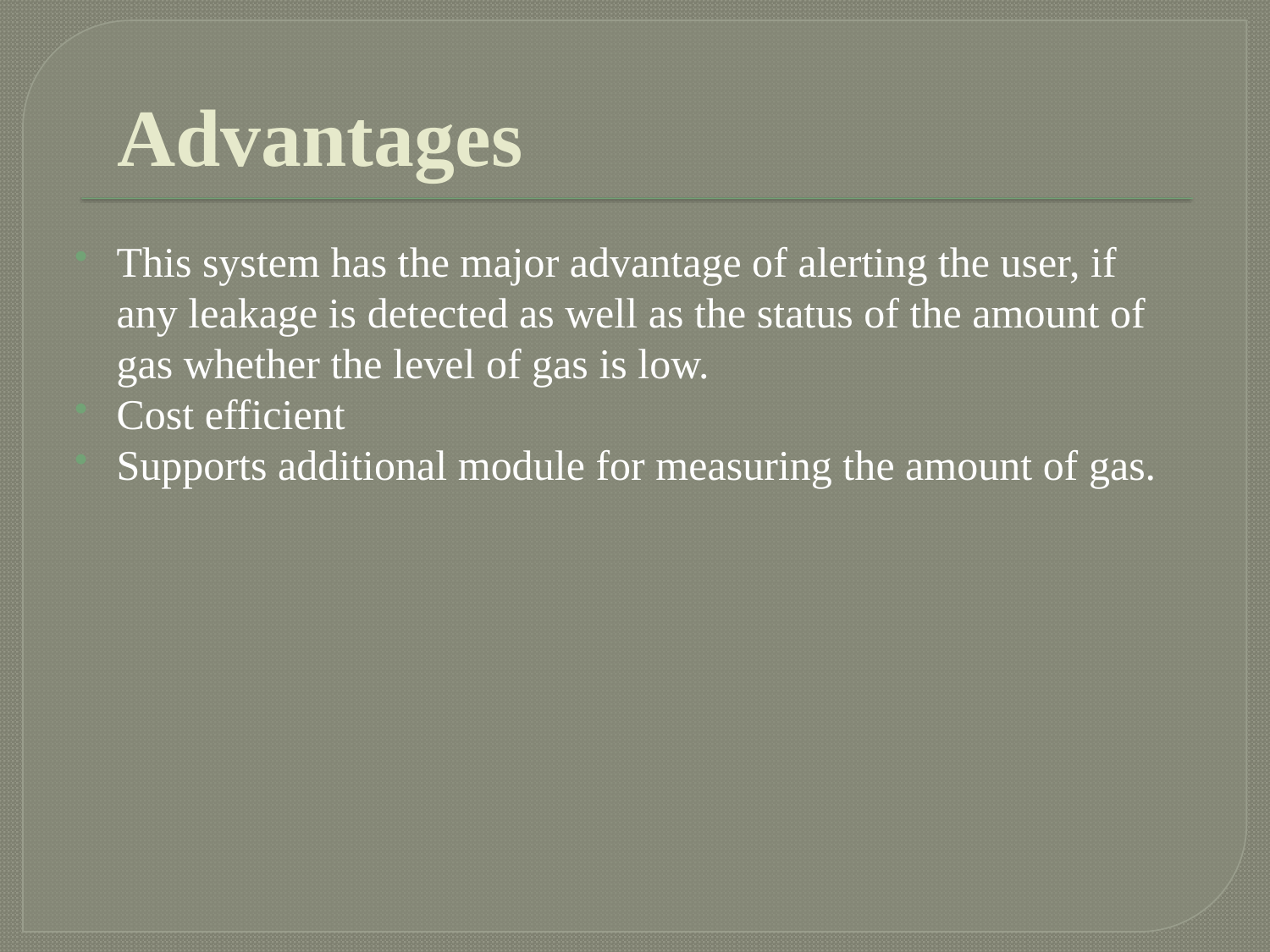

# Advantages
This system has the major advantage of alerting the user, if  any leakage is detected as well as the status of the amount of gas whether the level of gas is low.
Cost efficient
Supports additional module for measuring the amount of gas.